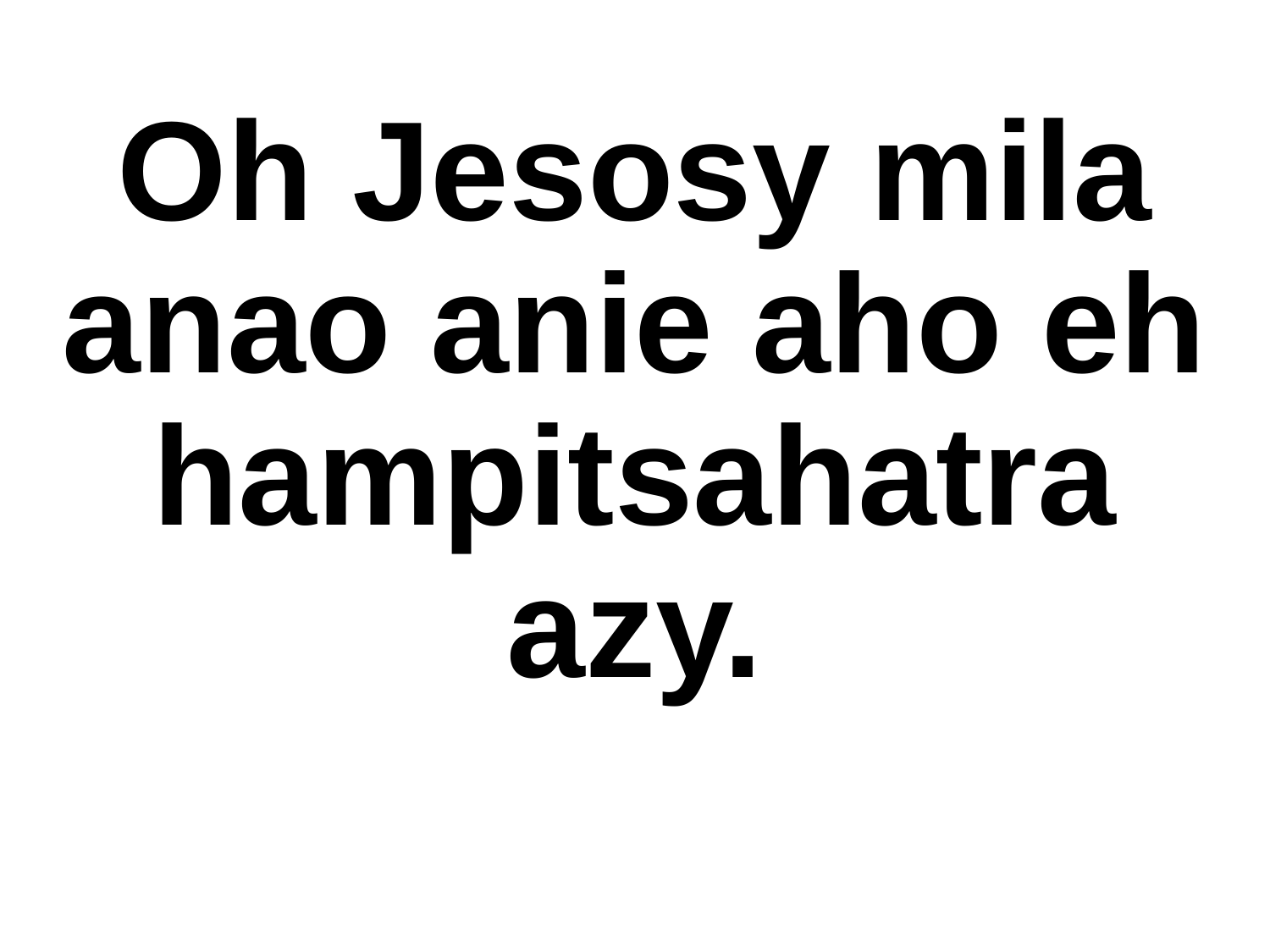

# Oh Jesosy mila anao anie aho eh hampitsahatra azy.